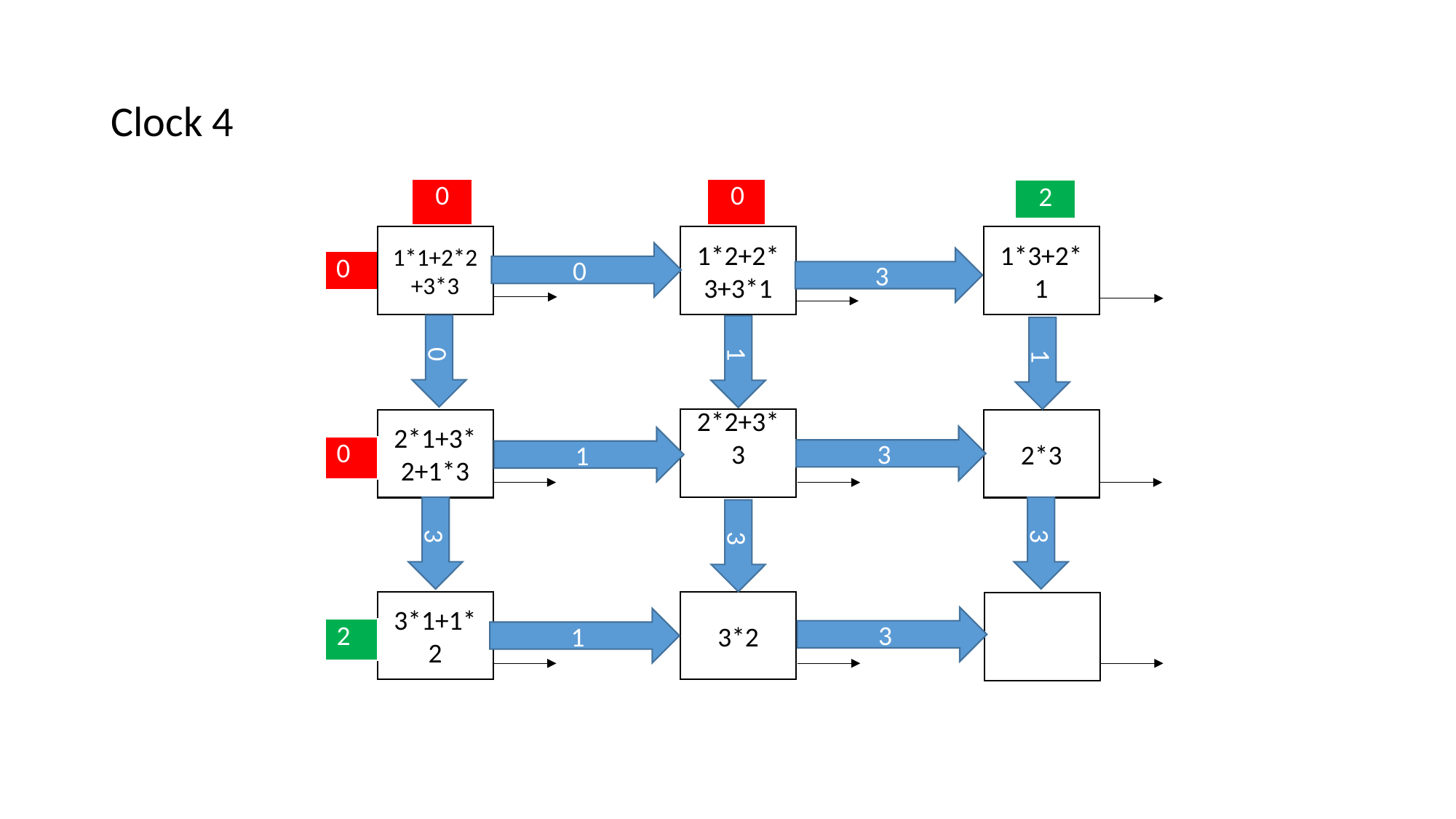

# Clock 4
| 0 |
| --- |
| 0 |
| --- |
| 2 |
| --- |
1*1+2*2+3*3
1*3+2*1
1*2+2*3+3*1
0
3
| 0 |
| --- |
0
1
1
2*2+3*3

2*1+3*2+1*3
2*3
3
1
| 0 |
| --- |
3
3
3
3*1+1*2
3*2

3
1
| 2 |
| --- |